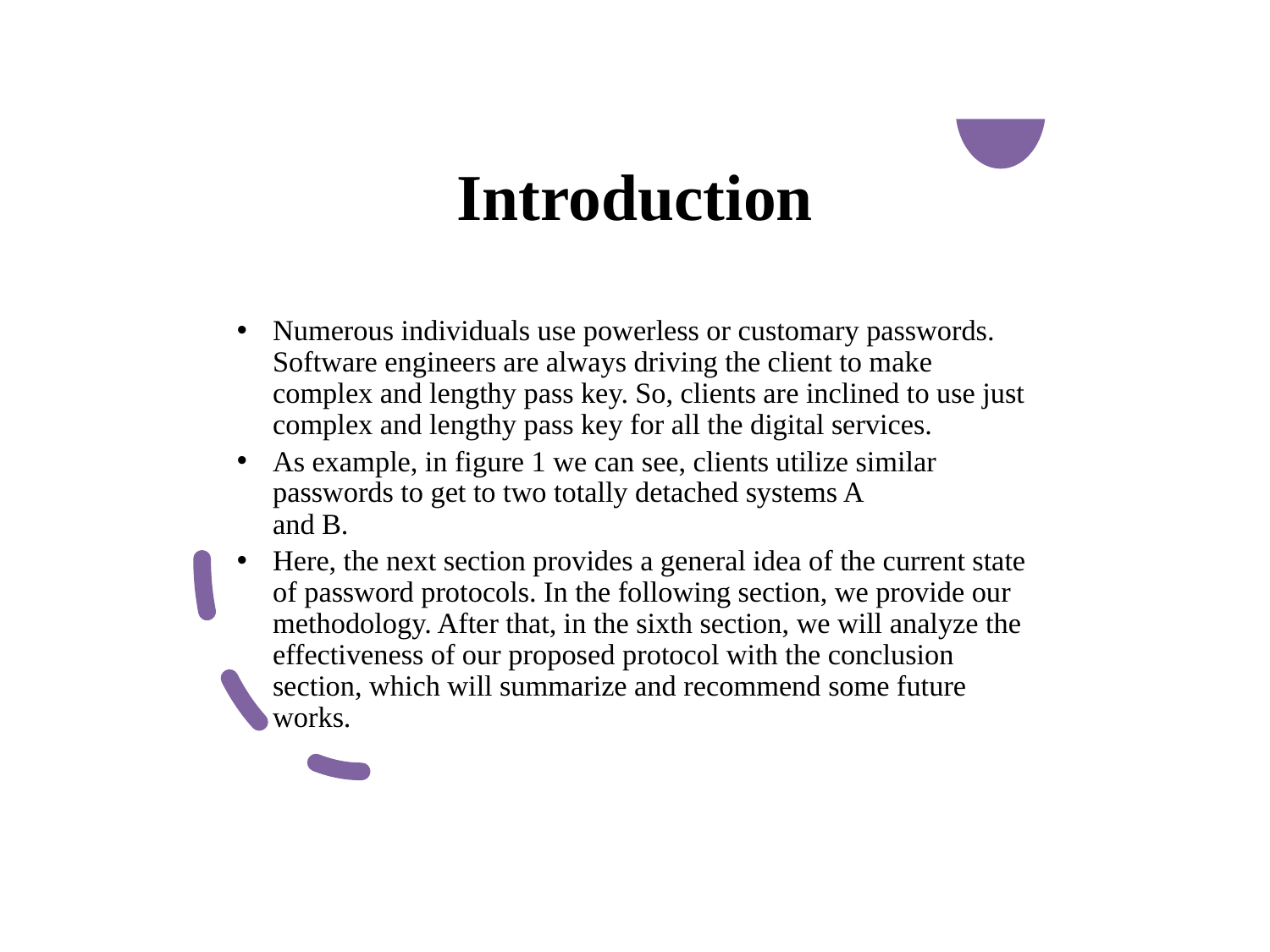

# Introduction
Numerous individuals use powerless or customary passwords. Software engineers are always driving the client to make complex and lengthy pass key. So, clients are inclined to use just complex and lengthy pass key for all the digital services.
As example, in figure 1 we can see, clients utilize similar
passwords to get to two totally detached systems A
and B.
Here, the next section provides a general idea of the current state of password protocols. In the following section, we provide our methodology. After that, in the sixth section, we will analyze the effectiveness of our proposed protocol with the conclusion section, which will summarize and recommend some future works.